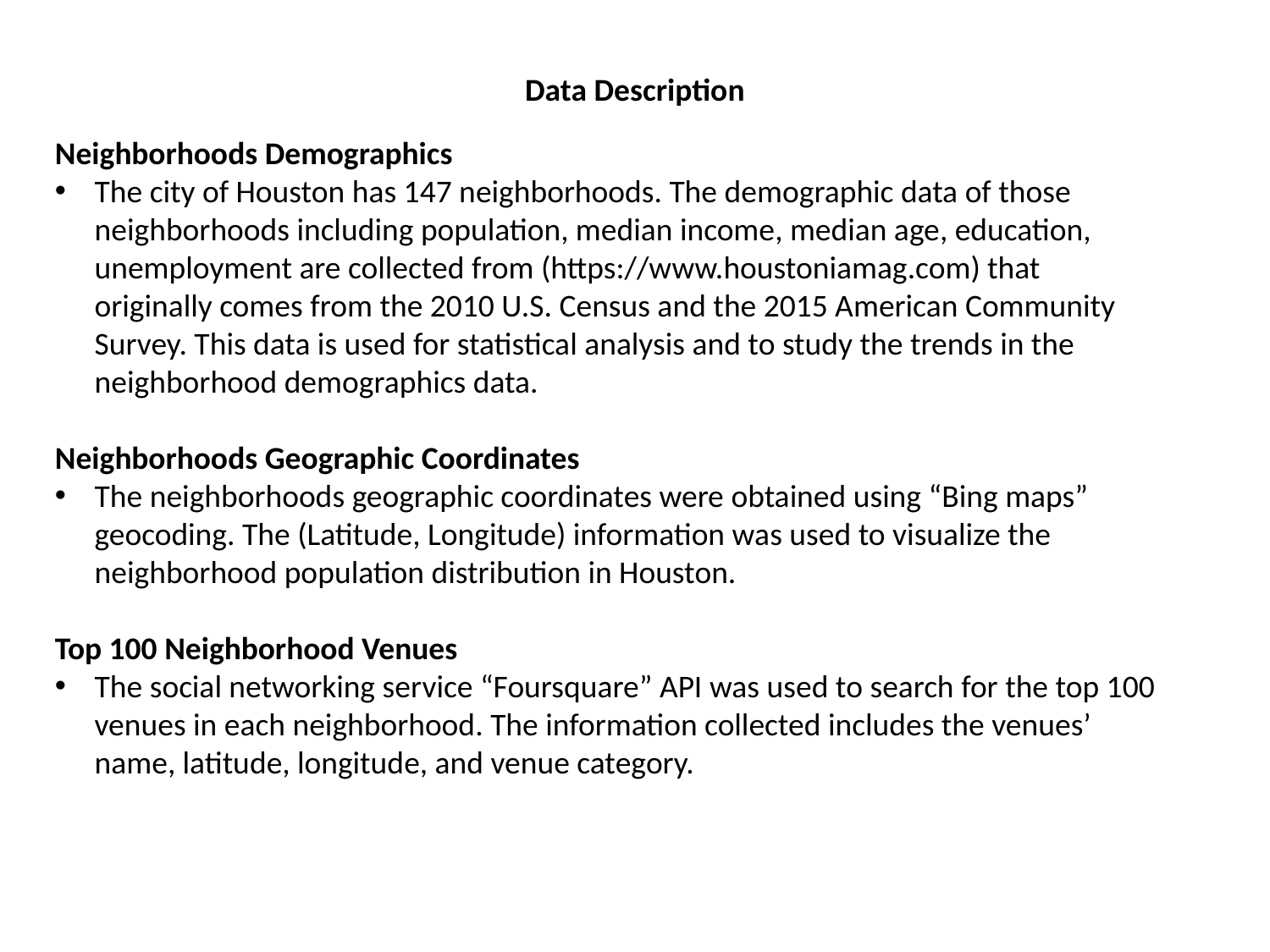

Data Description

Neighborhoods Demographics
The city of Houston has 147 neighborhoods. The demographic data of those neighborhoods including population, median income, median age, education, unemployment are collected from (https://www.houstoniamag.com) that originally comes from the 2010 U.S. Census and the 2015 American Community Survey. This data is used for statistical analysis and to study the trends in the neighborhood demographics data.

Neighborhoods Geographic Coordinates
The neighborhoods geographic coordinates were obtained using “Bing maps” geocoding. The (Latitude, Longitude) information was used to visualize the neighborhood population distribution in Houston.

Top 100 Neighborhood Venues
The social networking service “Foursquare” API was used to search for the top 100 venues in each neighborhood. The information collected includes the venues’ name, latitude, longitude, and venue category.